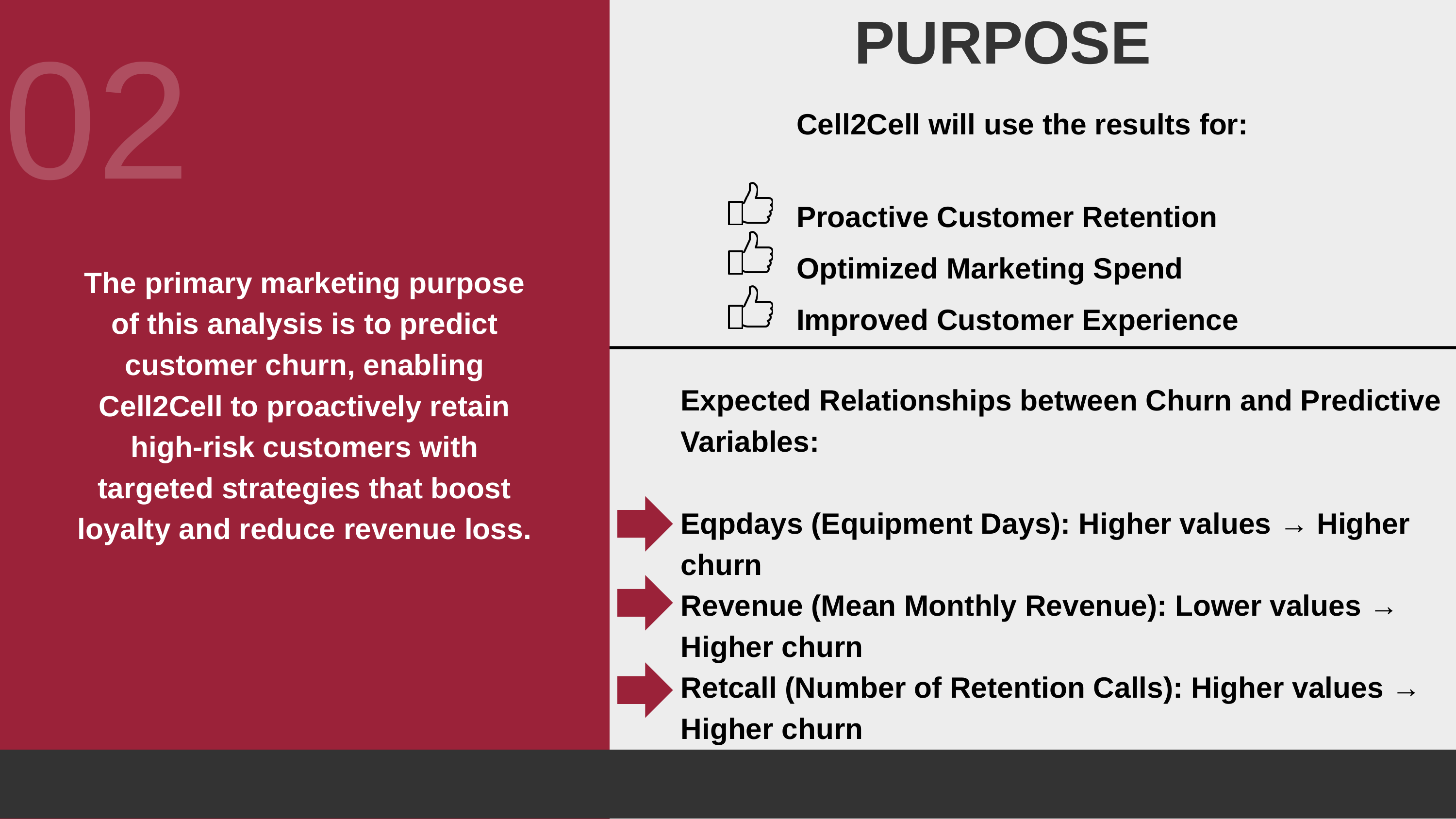

02
PURPOSE
Cell2Cell will use the results for:

Proactive Customer Retention
Optimized Marketing Spend
Improved Customer Experience

The primary marketing purpose of this analysis is to predict customer churn, enabling Cell2Cell to proactively retain high-risk customers with targeted strategies that boost loyalty and reduce revenue loss.

Expected Relationships between Churn and Predictive Variables:

Eqpdays (Equipment Days): Higher values → Higher churn
Revenue (Mean Monthly Revenue): Lower values → Higher churn
Retcall (Number of Retention Calls): Higher values → Higher churn